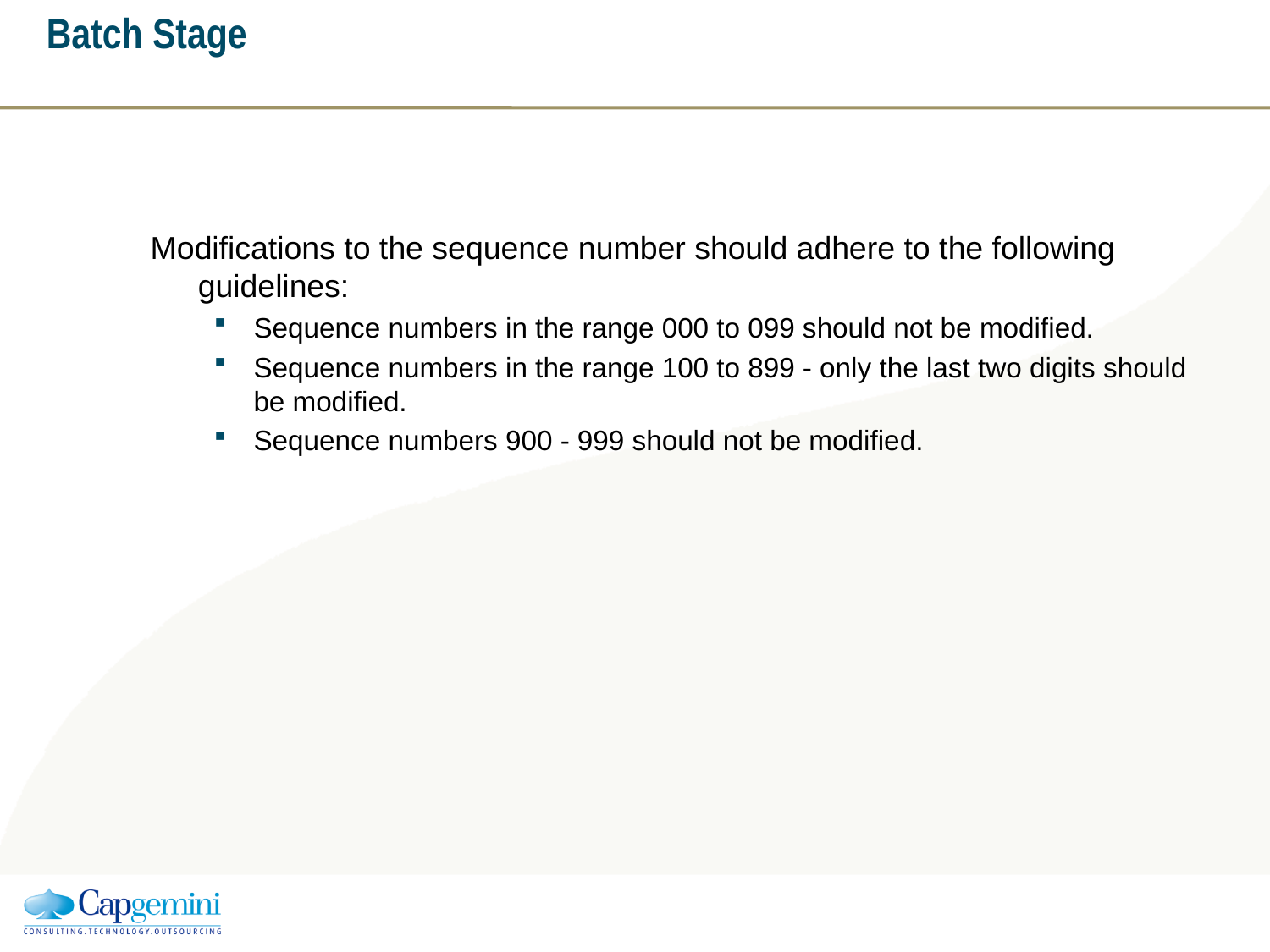

Batch Stage
Modifications to the sequence number should adhere to the following guidelines:
Sequence numbers in the range 000 to 099 should not be modified.
Sequence numbers in the range 100 to 899 - only the last two digits should be modified.
Sequence numbers 900 - 999 should not be modified.